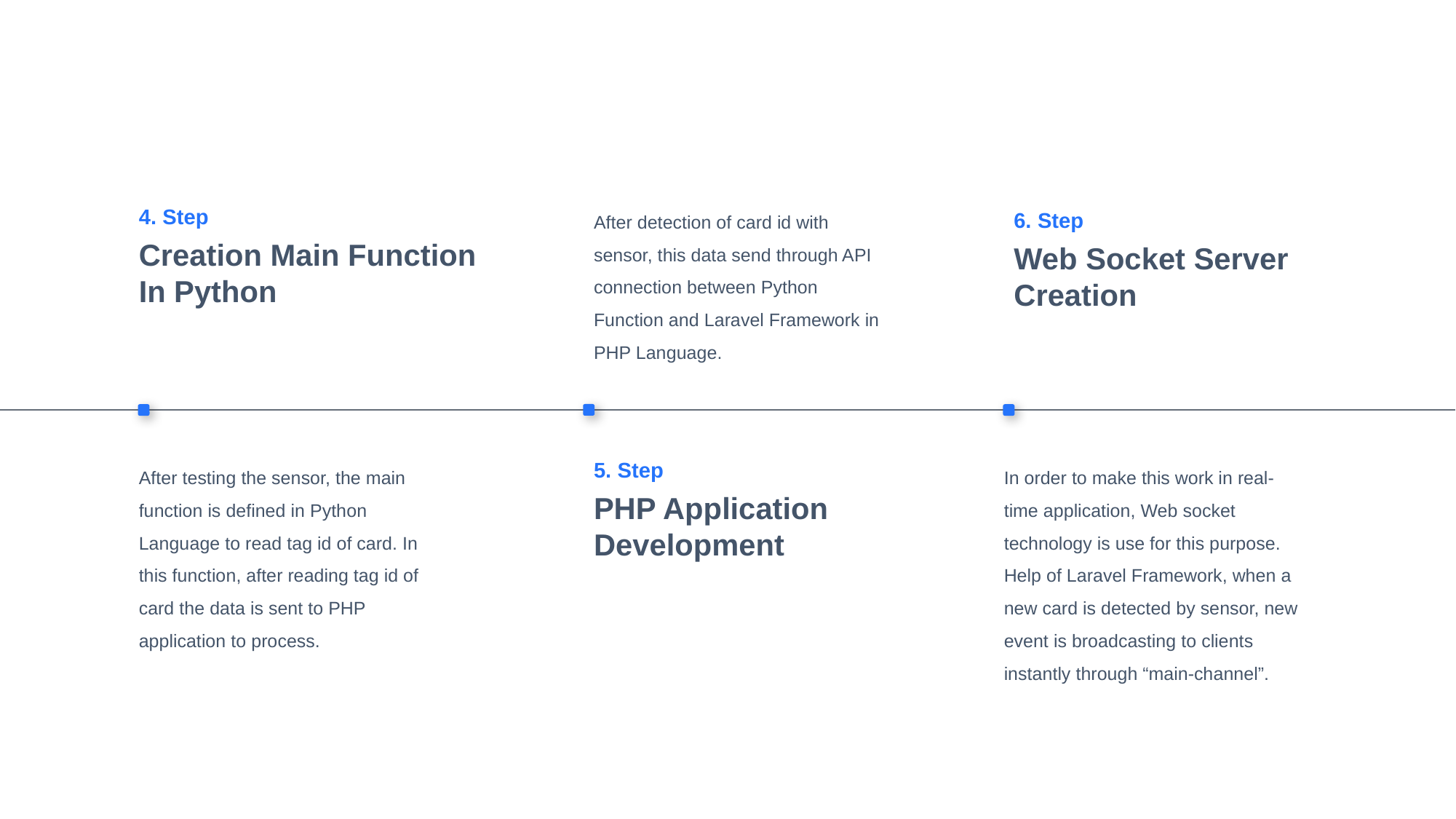

After detection of card id with sensor, this data send through API connection between Python Function and Laravel Framework in PHP Language.
4. Step

Creation Main Function
In Python
6. Step

Web Socket Server
Creation

After testing the sensor, the main function is defined in Python Language to read tag id of card. In this function, after reading tag id of card the data is sent to PHP application to process.
In order to make this work in real-time application, Web socket technology is use for this purpose. Help of Laravel Framework, when a new card is detected by sensor, new event is broadcasting to clients instantly through “main-channel”.
5. Step

PHP Application Development